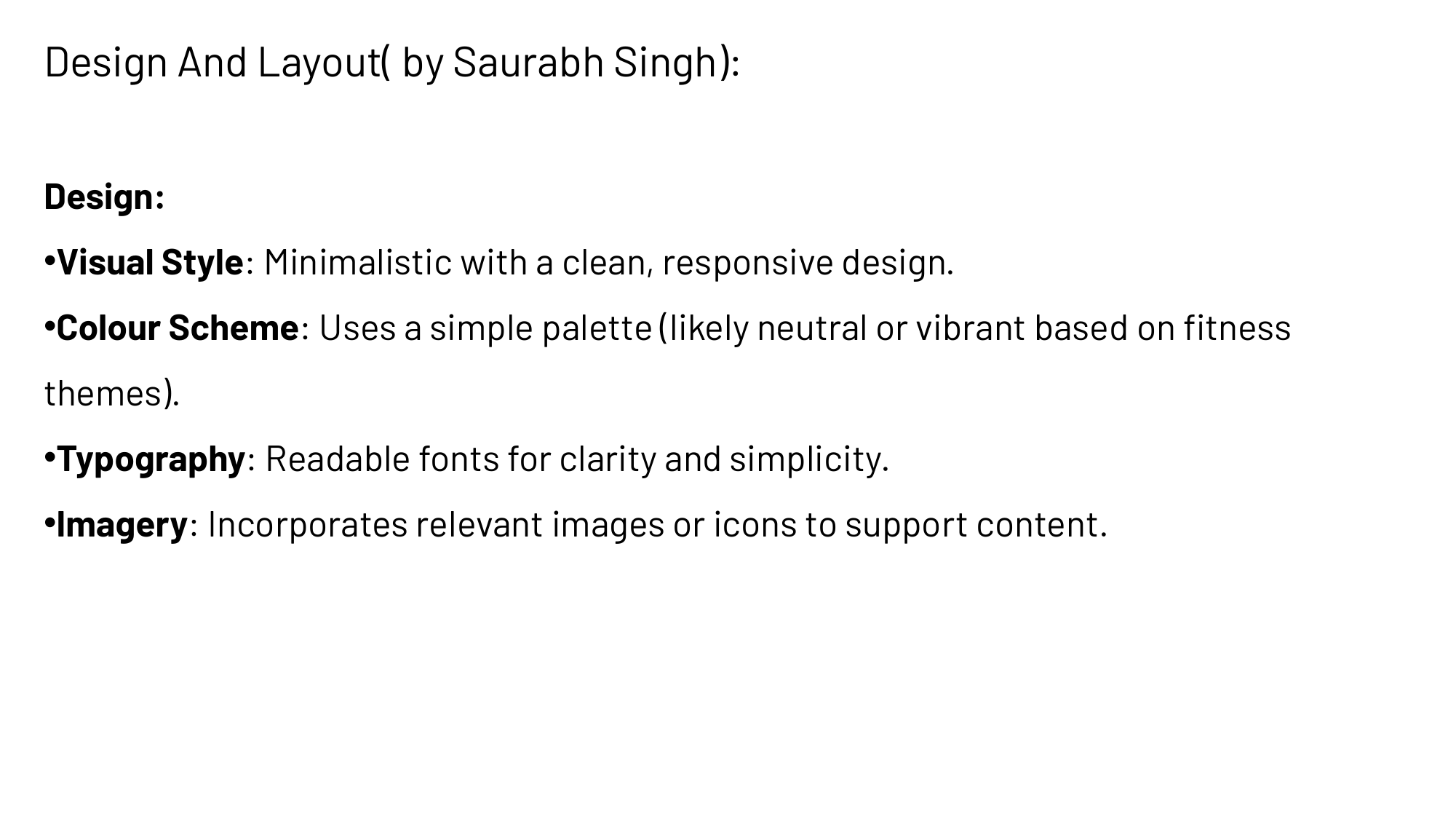

Design And Layout( by Saurabh Singh):

Design:
Visual Style: Minimalistic with a clean, responsive design.
Colour Scheme: Uses a simple palette (likely neutral or vibrant based on fitness themes).
Typography: Readable fonts for clarity and simplicity.
Imagery: Incorporates relevant images or icons to support content.